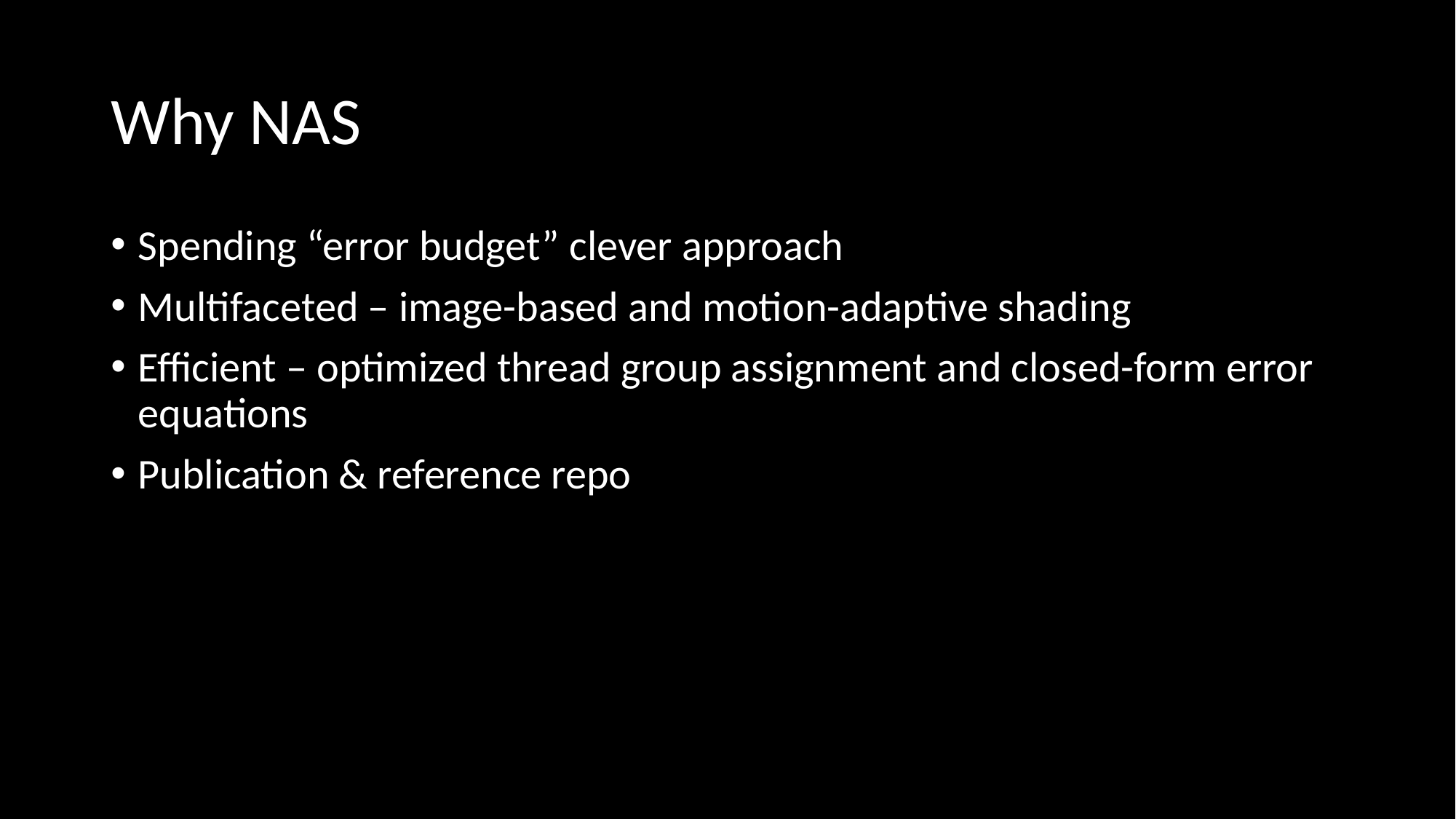

# Why NAS
Spending “error budget” clever approach
Multifaceted – image-based and motion-adaptive shading
Efficient – optimized thread group assignment and closed-form error equations
Publication & reference repo